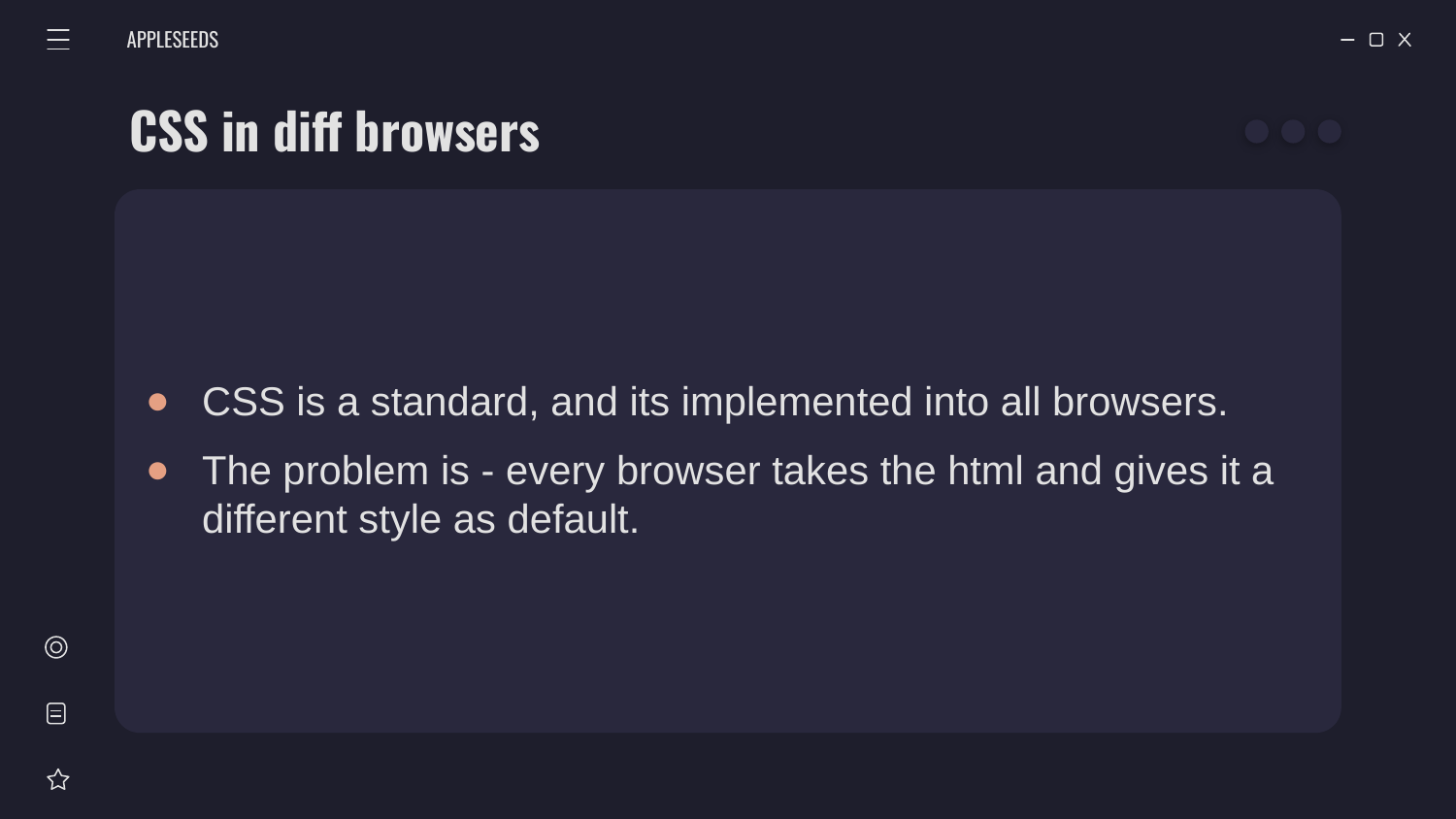

APPLESEEDS

# CSS in diff browsers

CSS is a standard, and its implemented into all browsers.
The problem is - every browser takes the html and gives it a different style as default.